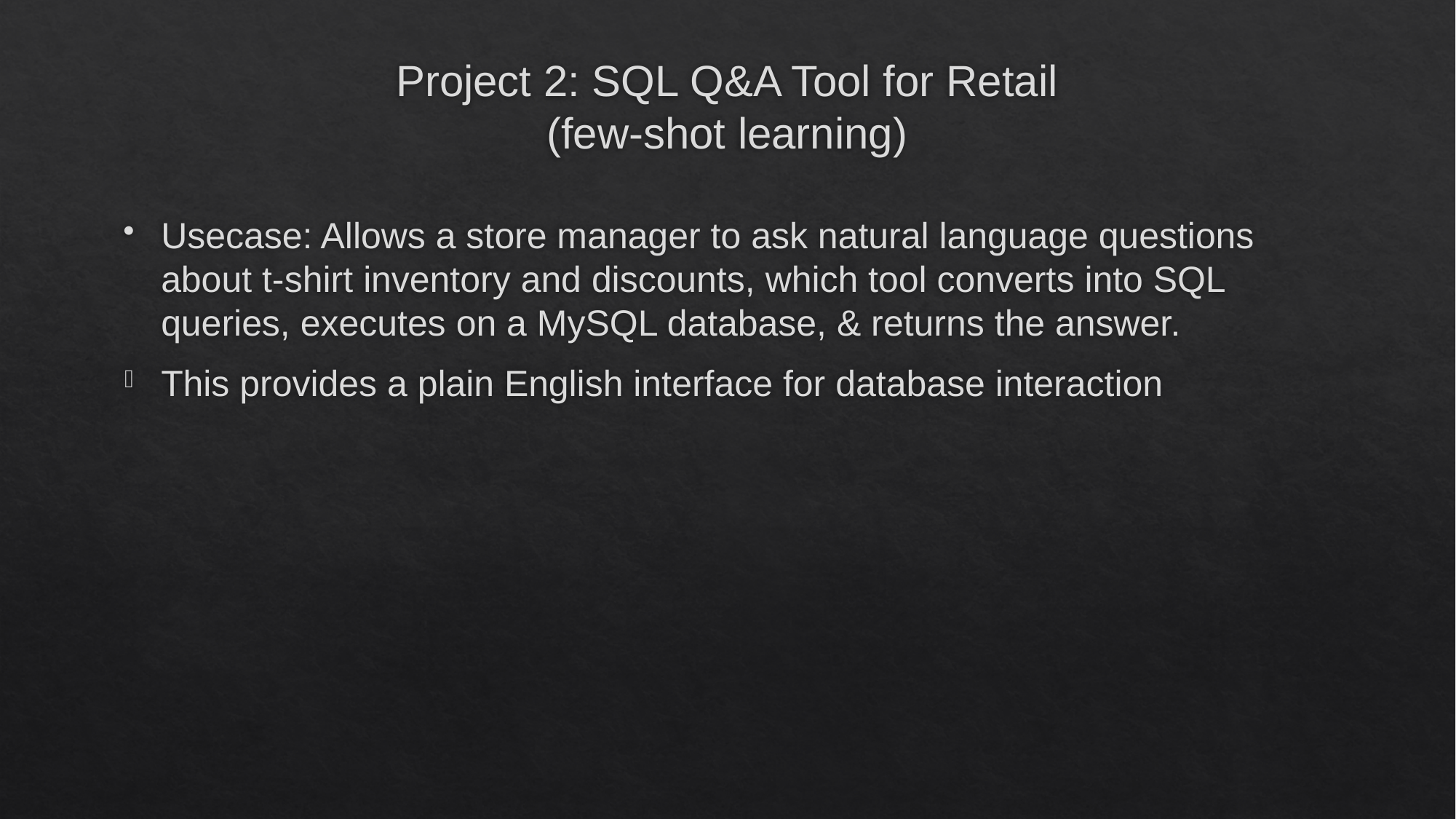

# Project 2: SQL Q&A Tool for Retail (few-shot learning)
Usecase: Allows a store manager to ask natural language questions about t-shirt inventory and discounts, which tool converts into SQL queries, executes on a MySQL database, & returns the answer.
This provides a plain English interface for database interaction